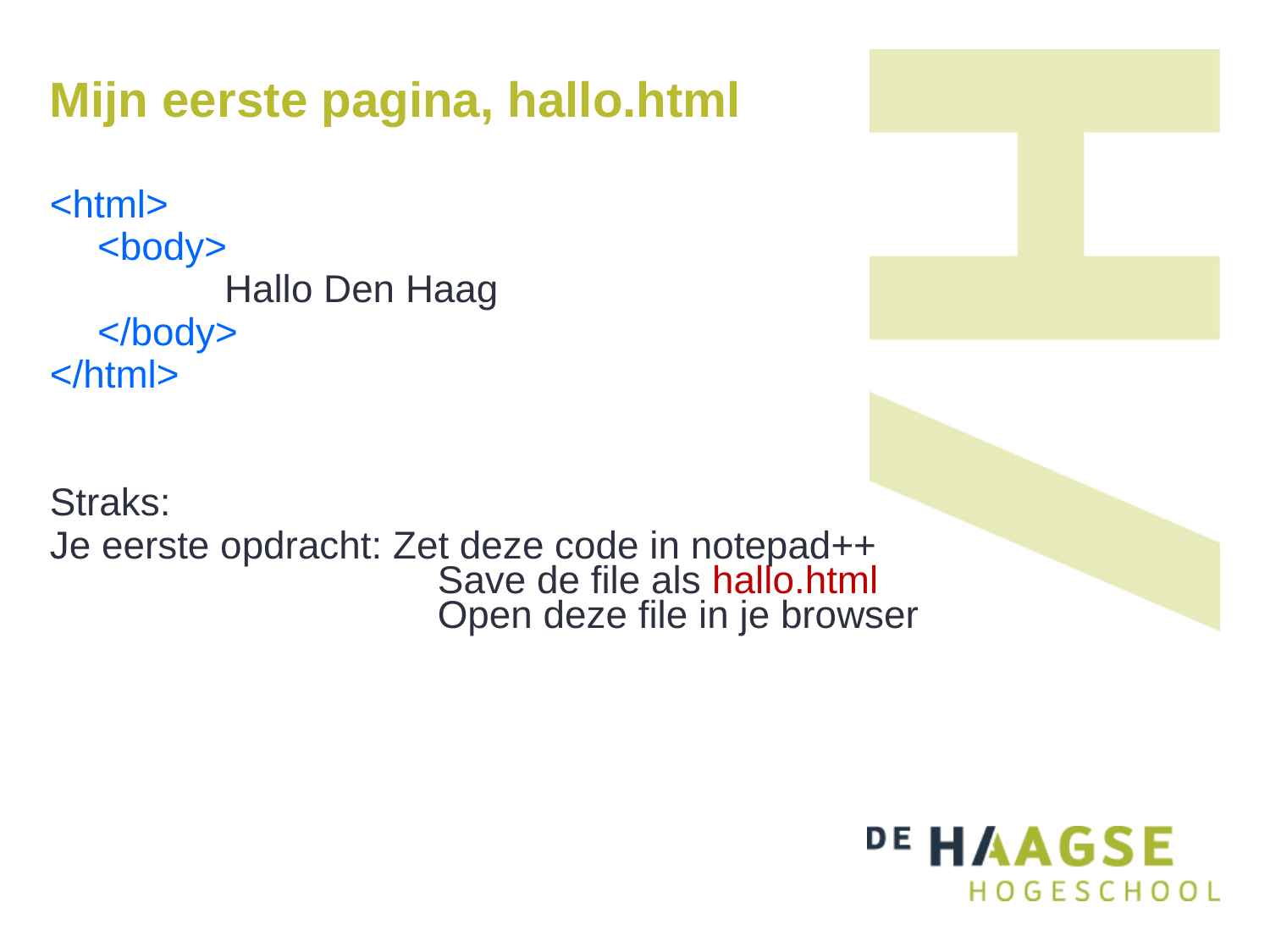

# Mijn eerste pagina, hallo.html
<html>
	<body>
		Hallo Den Haag
	</body>
</html>

Straks:
Je eerste opdracht: Zet deze code in notepad++
		        Save de file als hallo.html
		        Open deze file in je browser